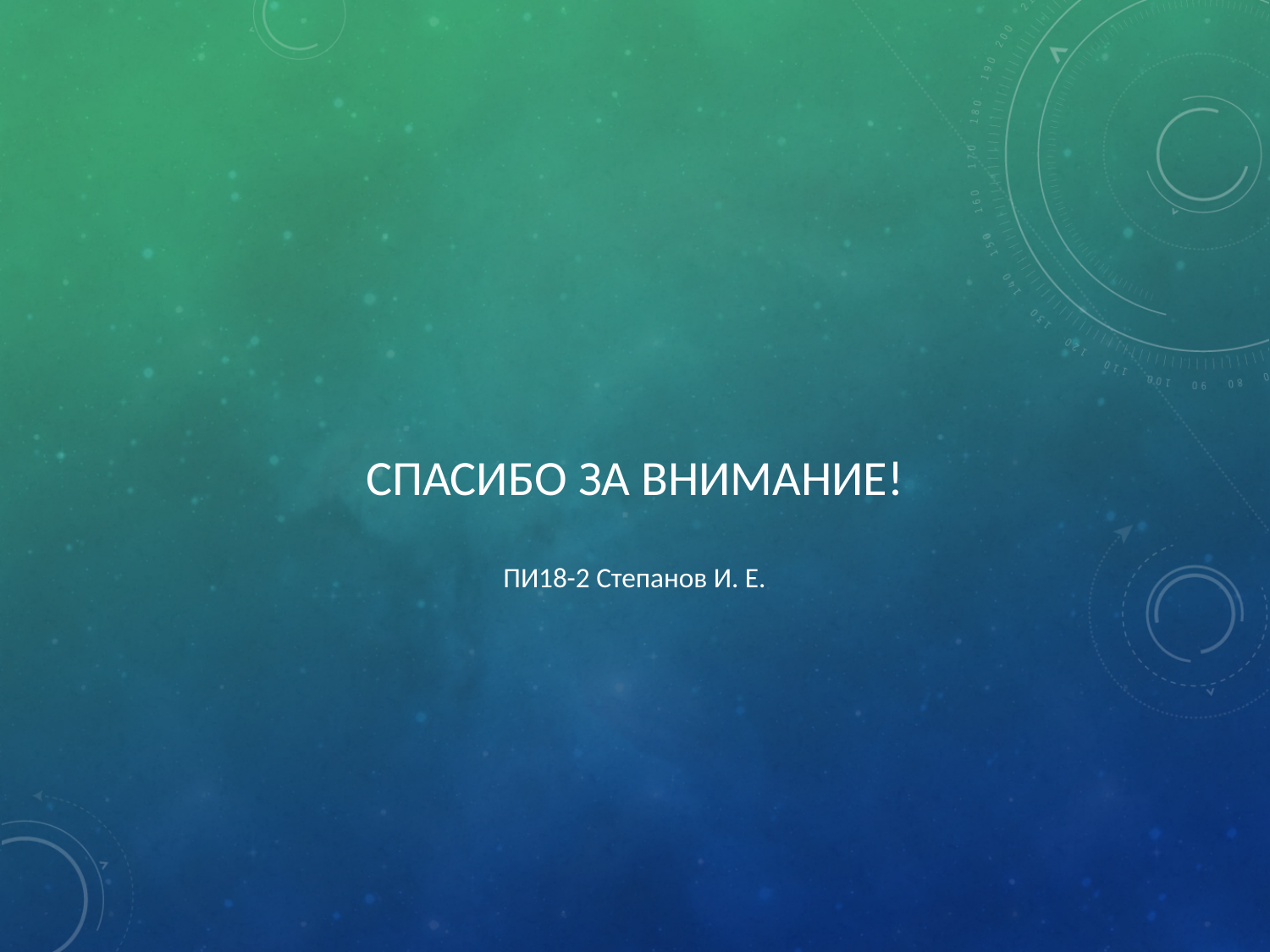

# Спасибо за внимание!
ПИ18-2 Степанов И. Е.